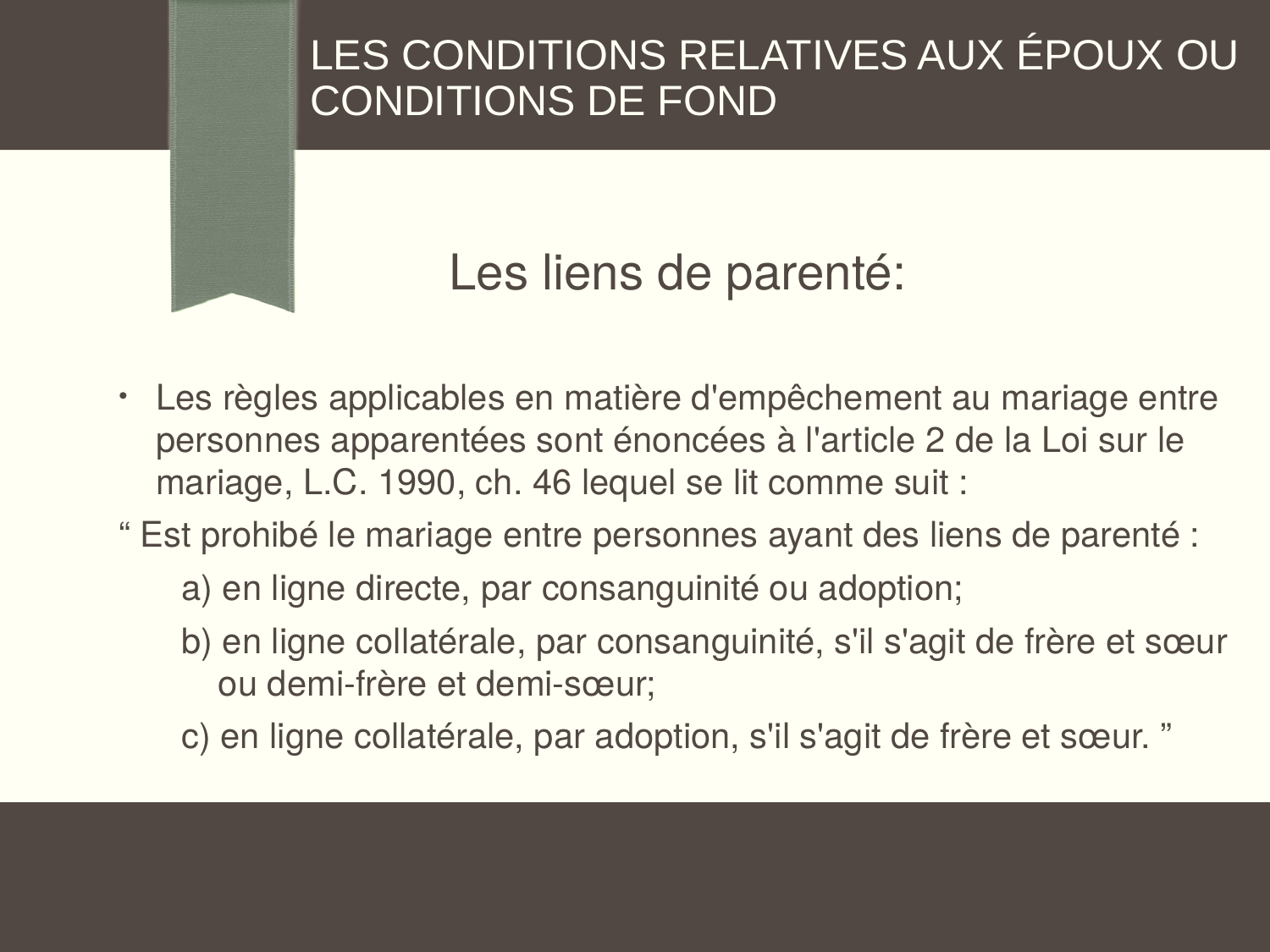

LES CONDITIONS RELATIVES AUX ÉPOUX OU CONDITIONS DE FOND
		            Les liens de parenté:

Les règles applicables en matière d'empêchement au mariage entre personnes apparentées sont énoncées à l'article 2 de la Loi sur le mariage, L.C. 1990, ch. 46 lequel se lit comme suit :
“ Est prohibé le mariage entre personnes ayant des liens de parenté :
a) en ligne directe, par consanguinité ou adoption;
b) en ligne collatérale, par consanguinité, s'il s'agit de frère et sœur ou demi-frère et demi-sœur;
c) en ligne collatérale, par adoption, s'il s'agit de frère et sœur. ”